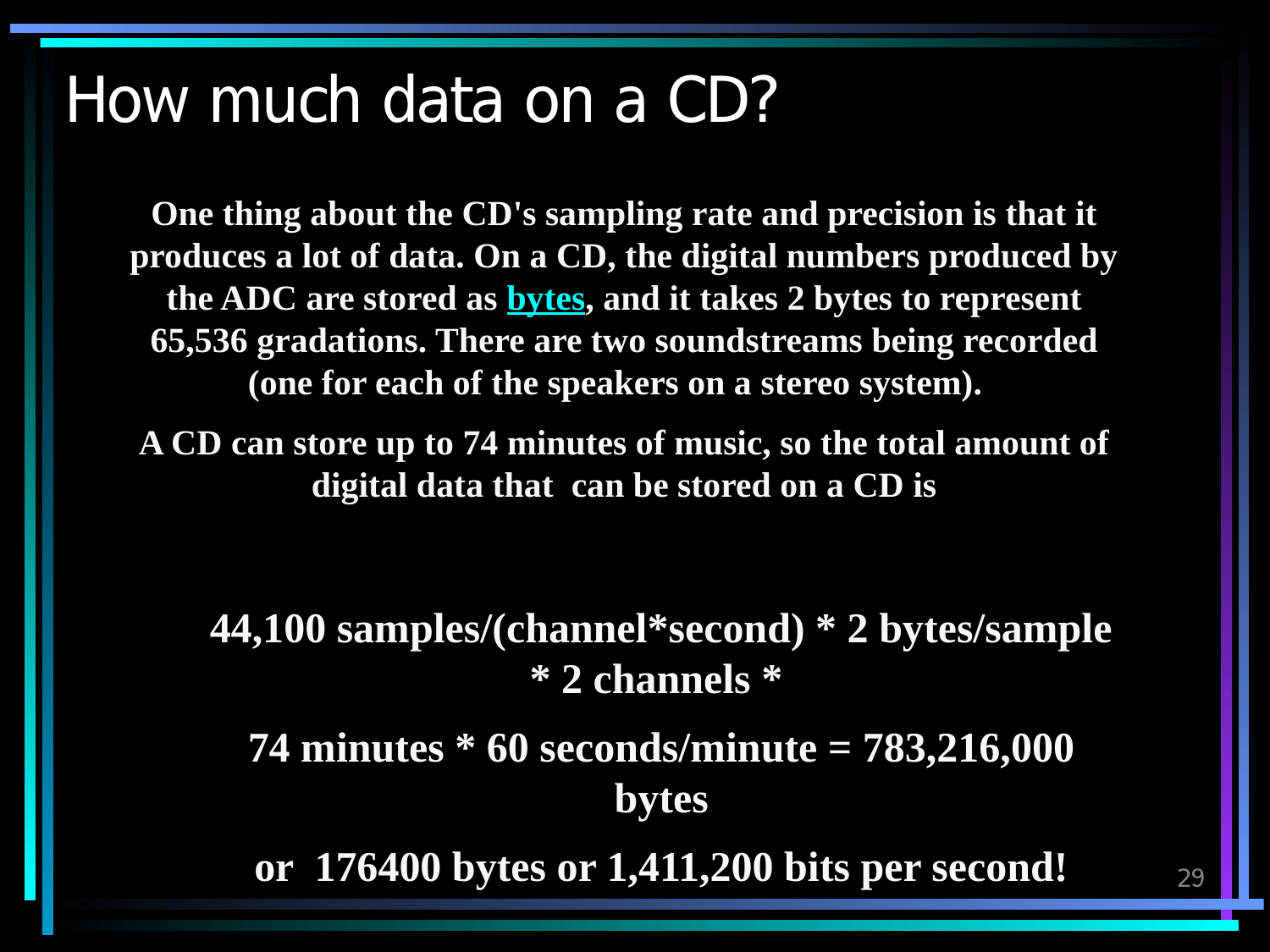

# How much data on a CD?
One thing about the CD's sampling rate and precision is that it produces a lot of data. On a CD, the digital numbers produced by the ADC are stored as bytes, and it takes 2 bytes to represent 65,536 gradations. There are two soundstreams being recorded (one for each of the speakers on a stereo system).
A CD can store up to 74 minutes of music, so the total amount of digital data that  can be stored on a CD is
44,100 samples/(channel*second) * 2 bytes/sample * 2 channels *
74 minutes * 60 seconds/minute = 783,216,000 bytes
or  176400 bytes or 1,411,200 bits per second!
29